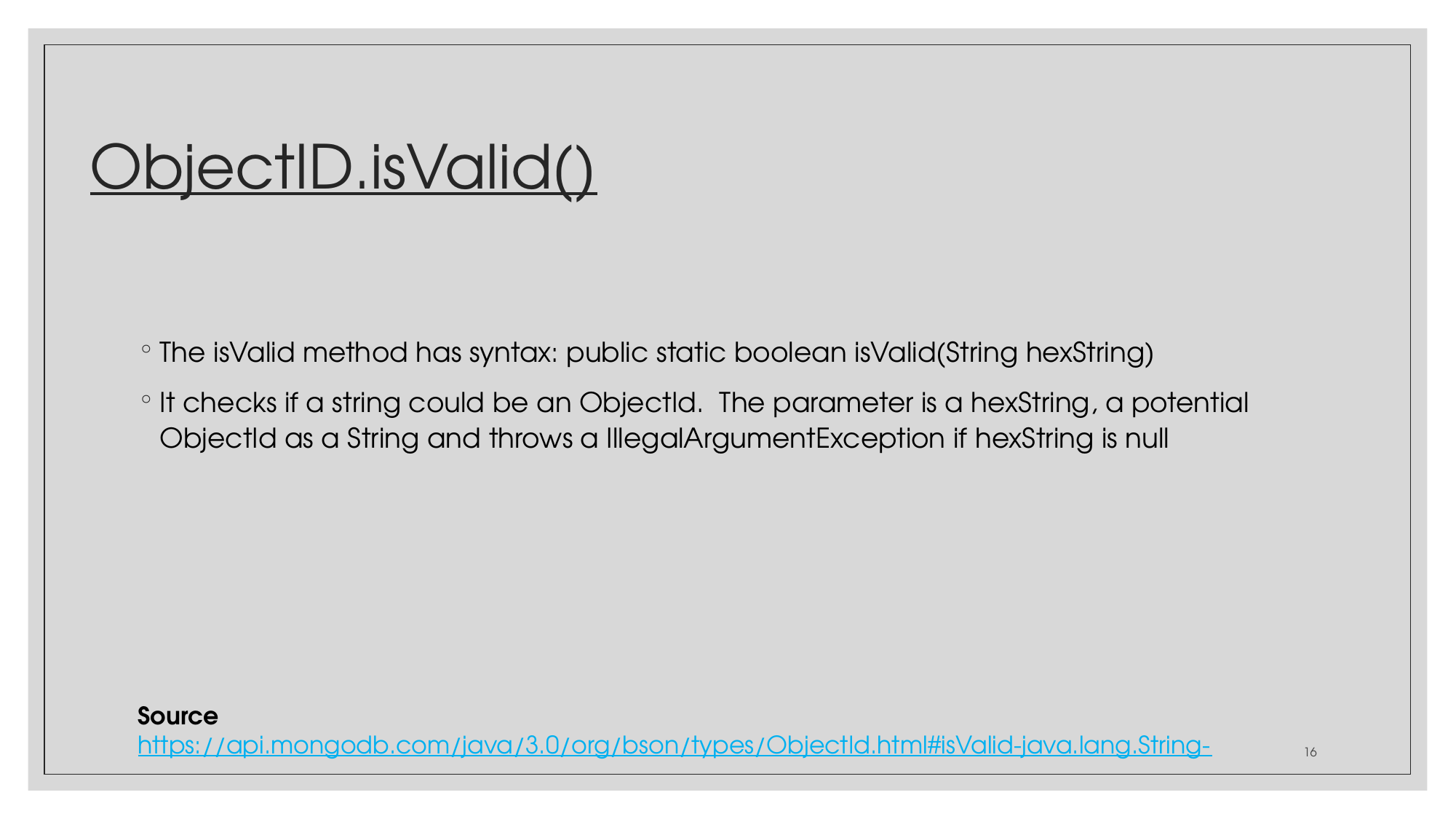

# ObjectID.isValid()
The isValid method has syntax: public static boolean isValid(String hexString)
It checks if a string could be an ObjectId.  The parameter is a hexString, a potential ObjectId as a String and throws a IllegalArgumentException if hexString is null
Source
https://api.mongodb.com/java/3.0/org/bson/types/ObjectId.html#isValid-java.lang.String-
16